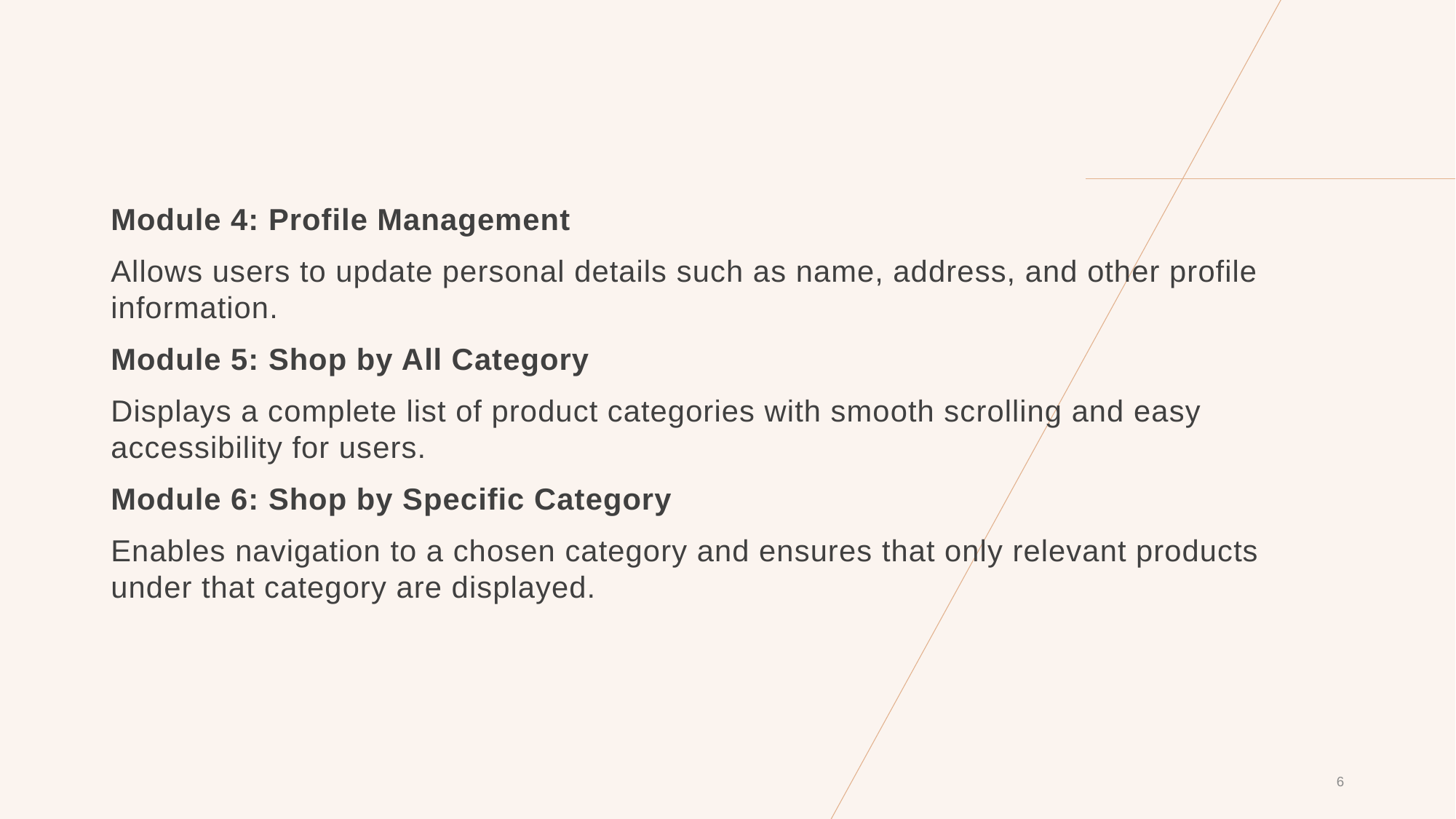

Module 4: Profile Management
Allows users to update personal details such as name, address, and other profile information.
Module 5: Shop by All Category
Displays a complete list of product categories with smooth scrolling and easy accessibility for users.
Module 6: Shop by Specific Category
Enables navigation to a chosen category and ensures that only relevant products under that category are displayed.

6